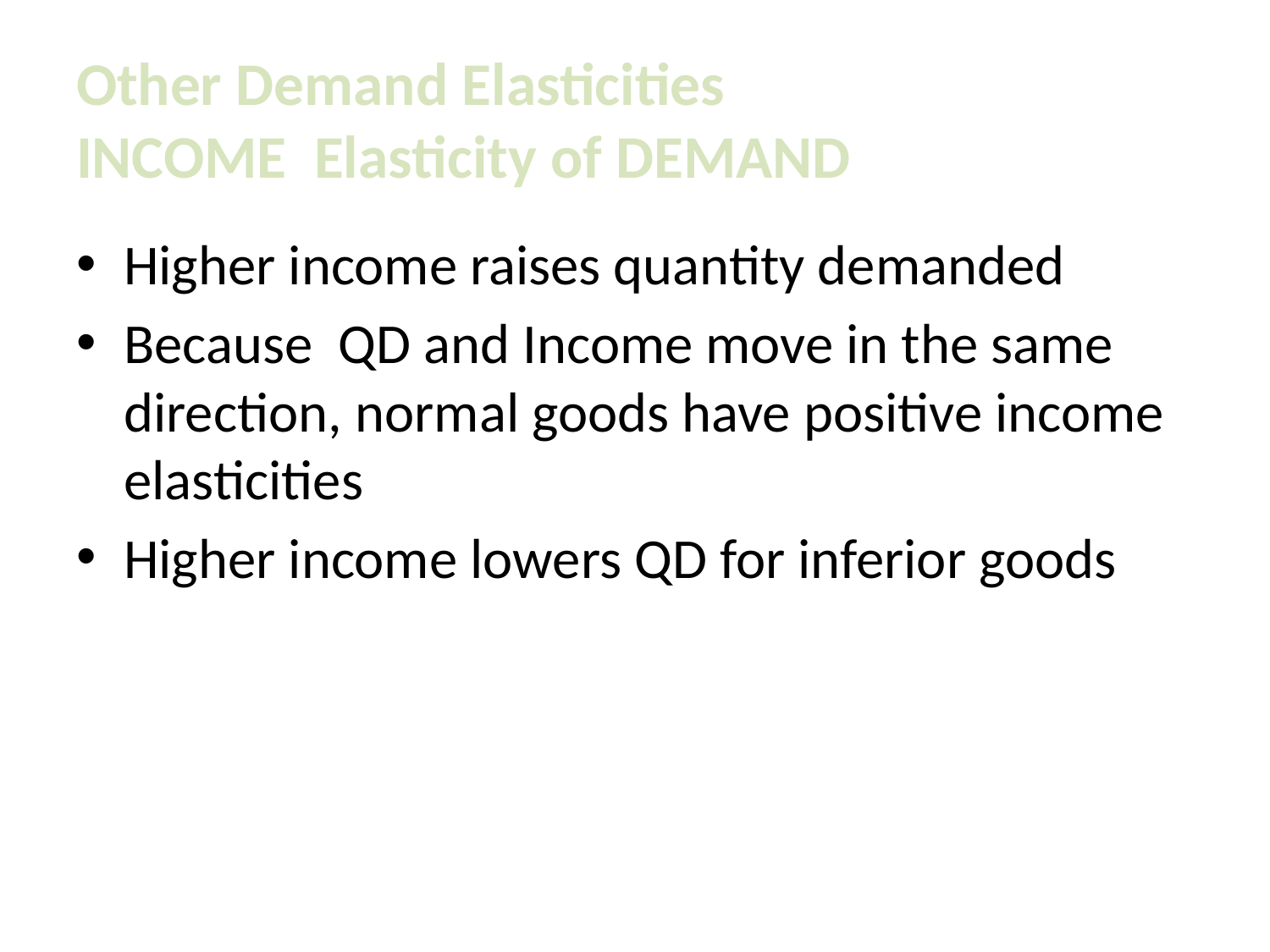

# Other Demand Elasticities INCOME  Elasticity of DEMAND
Higher income raises quantity demanded
Because  QD and Income move in the same direction, normal goods have positive income elasticities
Higher income lowers QD for inferior goods